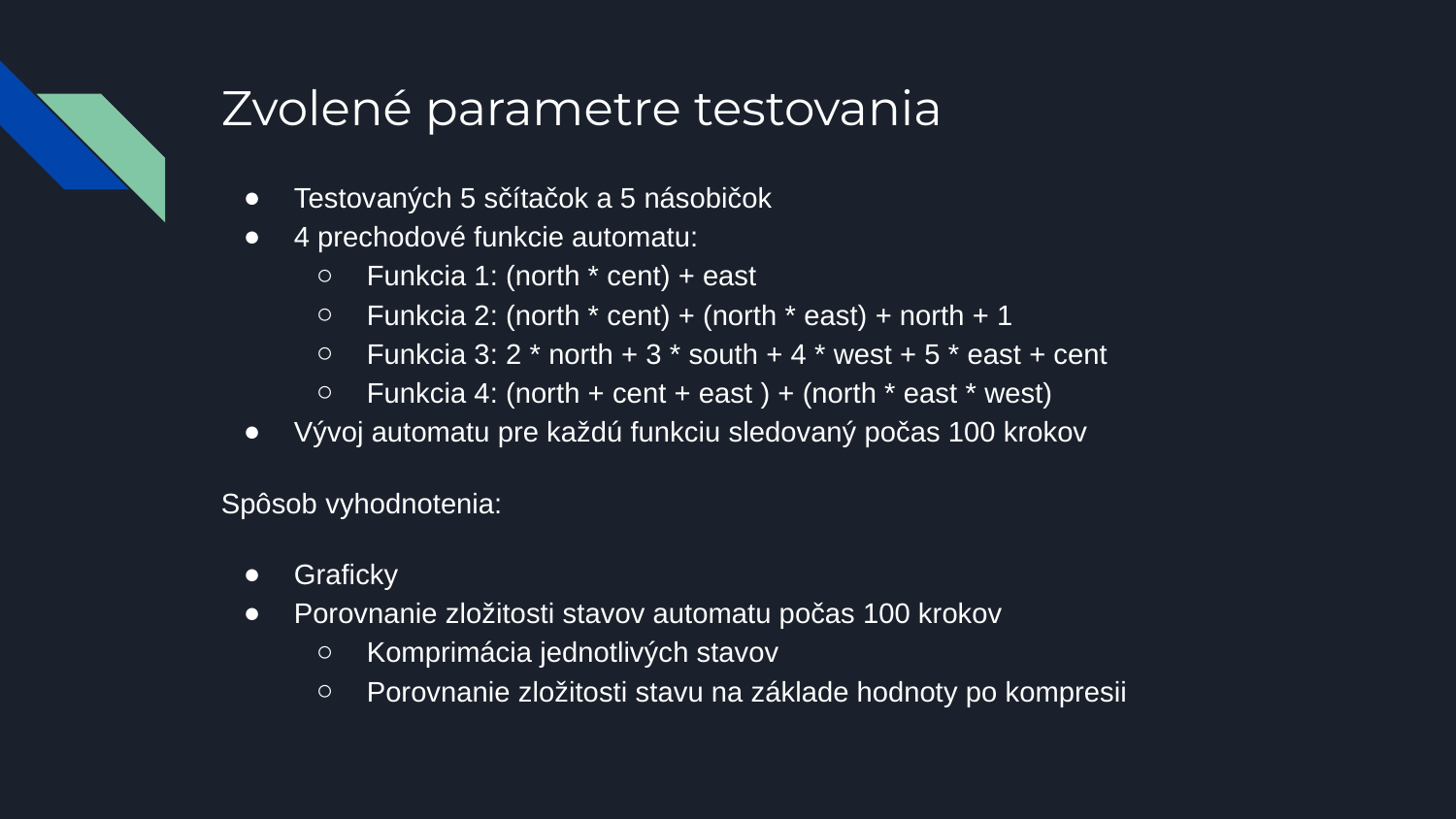

# Zvolené parametre testovania
Testovaných 5 sčítačok a 5 násobičok
4 prechodové funkcie automatu:
Funkcia 1: (north * cent) + east
Funkcia 2: (north * cent) + (north * east) + north + 1
Funkcia 3: 2 * north + 3 * south + 4 * west + 5 * east + cent
Funkcia 4: (north + cent + east ) + (north * east * west)
Vývoj automatu pre každú funkciu sledovaný počas 100 krokov
Spôsob vyhodnotenia:
Graficky
Porovnanie zložitosti stavov automatu počas 100 krokov
Komprimácia jednotlivých stavov
Porovnanie zložitosti stavu na základe hodnoty po kompresii